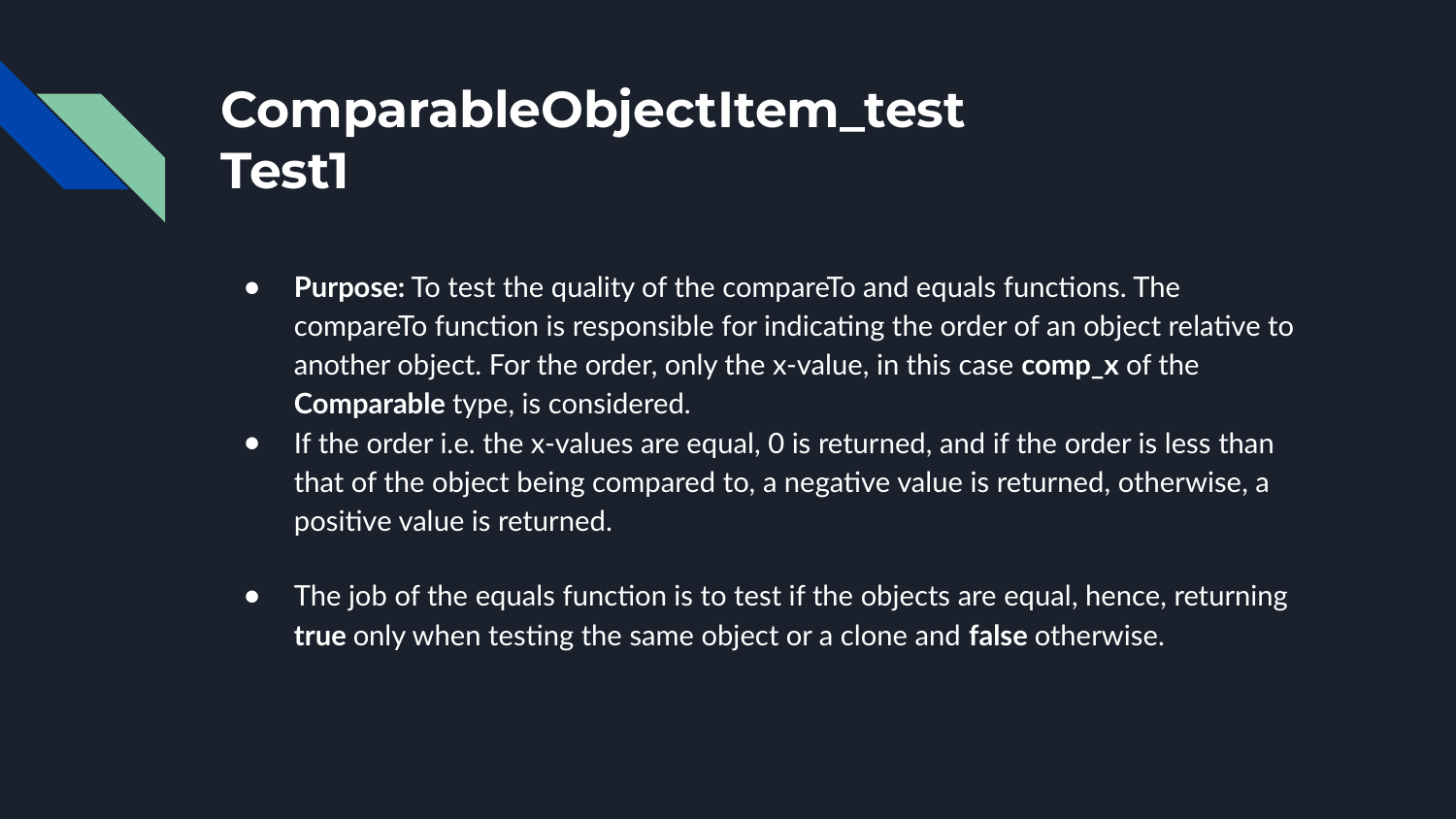

# ComparableObjectItem_test
Test1
Purpose: To test the quality of the compareTo and equals functions. The compareTo function is responsible for indicating the order of an object relative to another object. For the order, only the x-value, in this case comp_x of the Comparable type, is considered.
If the order i.e. the x-values are equal, 0 is returned, and if the order is less than that of the object being compared to, a negative value is returned, otherwise, a positive value is returned.

The job of the equals function is to test if the objects are equal, hence, returning true only when testing the same object or a clone and false otherwise.